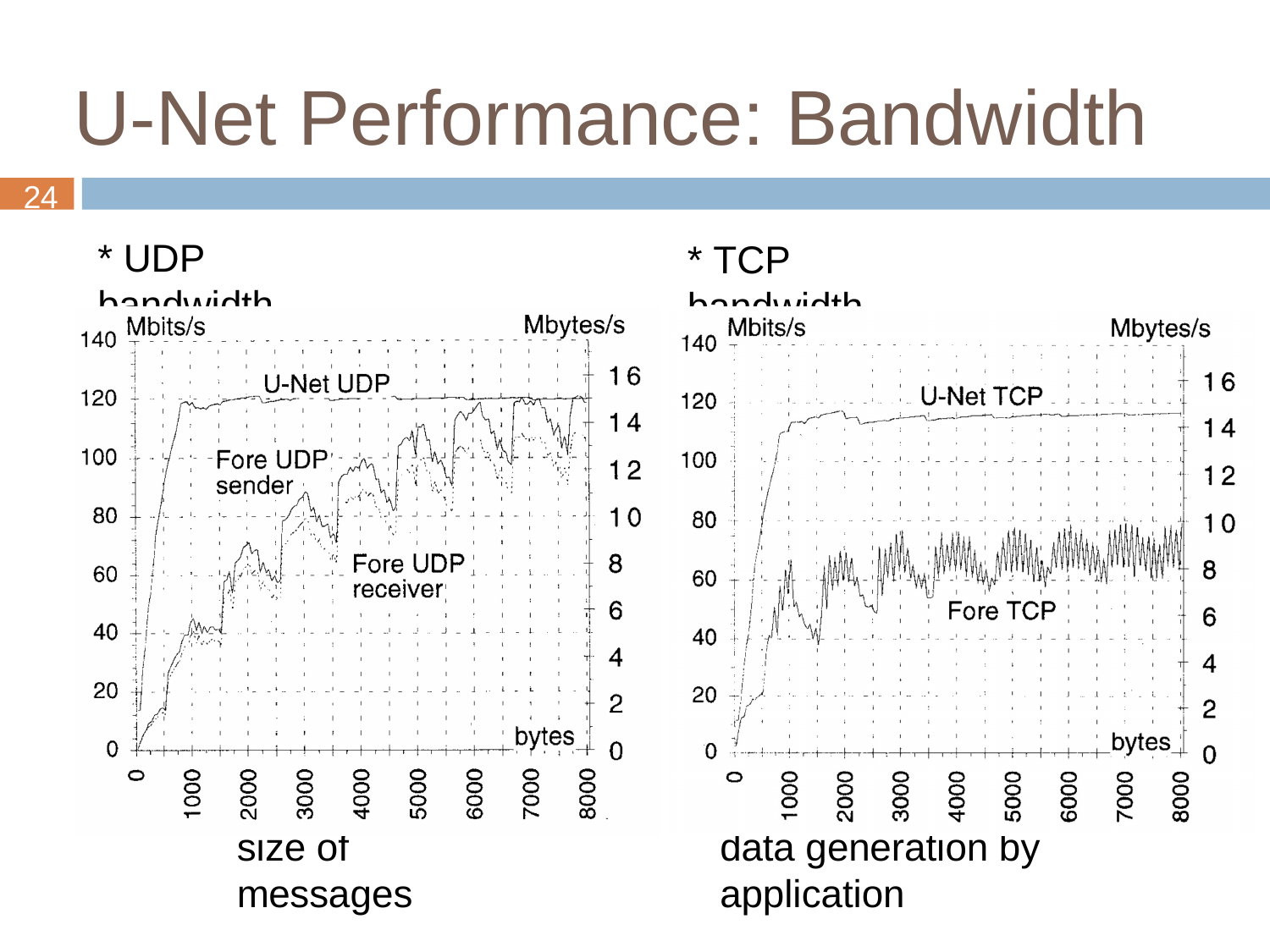

# U-Net Performance: Bandwidth
24
* UDP bandwidth
* TCP bandwidth

size of messages
data generation by application